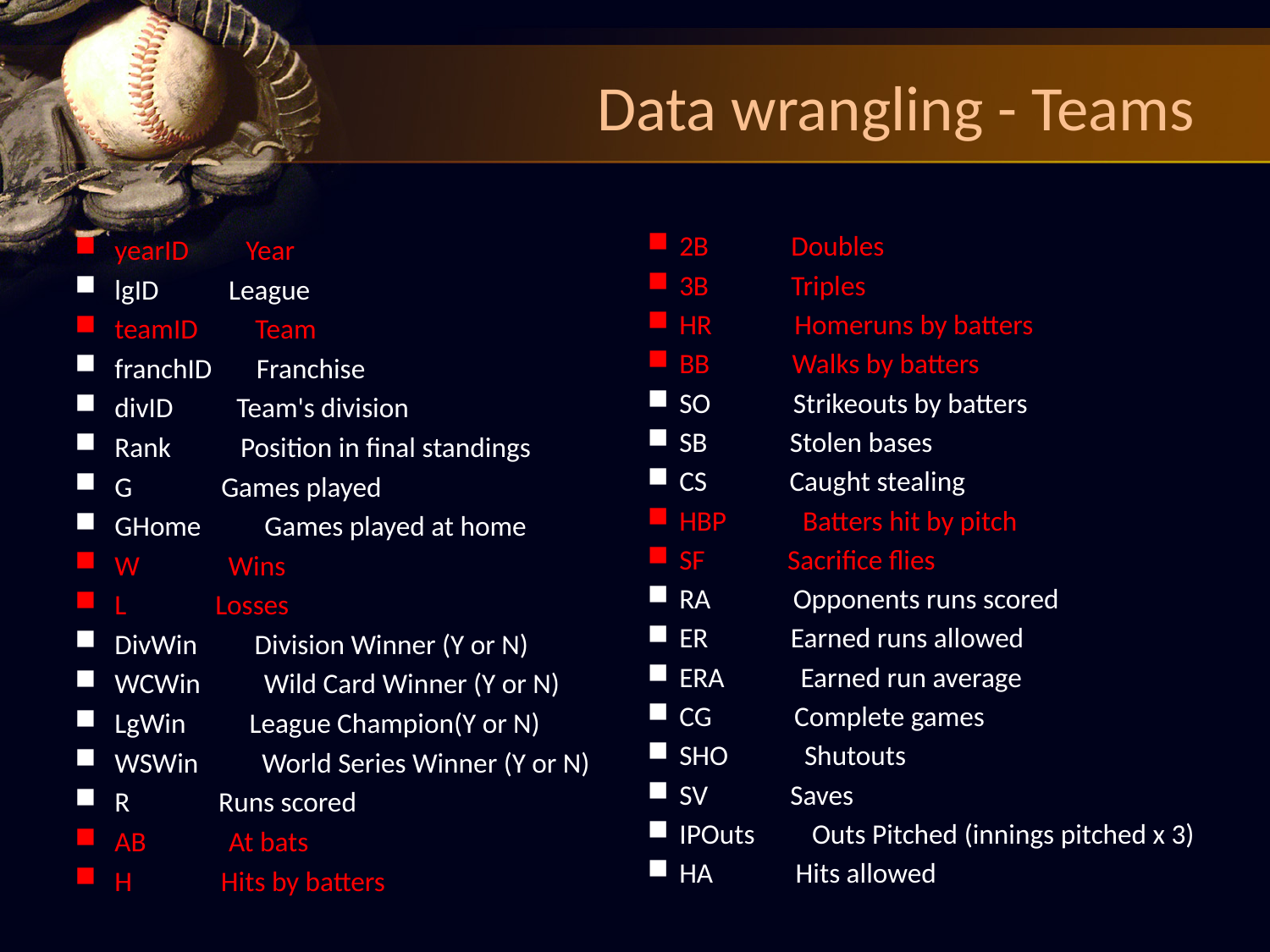

# Data wrangling - Teams
yearID         Year
lgID           League
teamID         Team
franchID       Franchise
divID          Team's division
Rank           Position in final standings
G              Games played
GHome          Games played at home
W              Wins
L              Losses
DivWin         Division Winner (Y or N)
WCWin          Wild Card Winner (Y or N)
LgWin          League Champion(Y or N)
WSWin          World Series Winner (Y or N)
R              Runs scored
AB             At bats
H              Hits by batters

2B             Doubles
3B             Triples
HR             Homeruns by batters
BB             Walks by batters
SO             Strikeouts by batters
SB             Stolen bases
CS             Caught stealing
HBP            Batters hit by pitch
SF             Sacrifice flies
RA             Opponents runs scored
ER             Earned runs allowed
ERA            Earned run average
CG             Complete games
SHO            Shutouts
SV             Saves
IPOuts         Outs Pitched (innings pitched x 3)
HA             Hits allowed